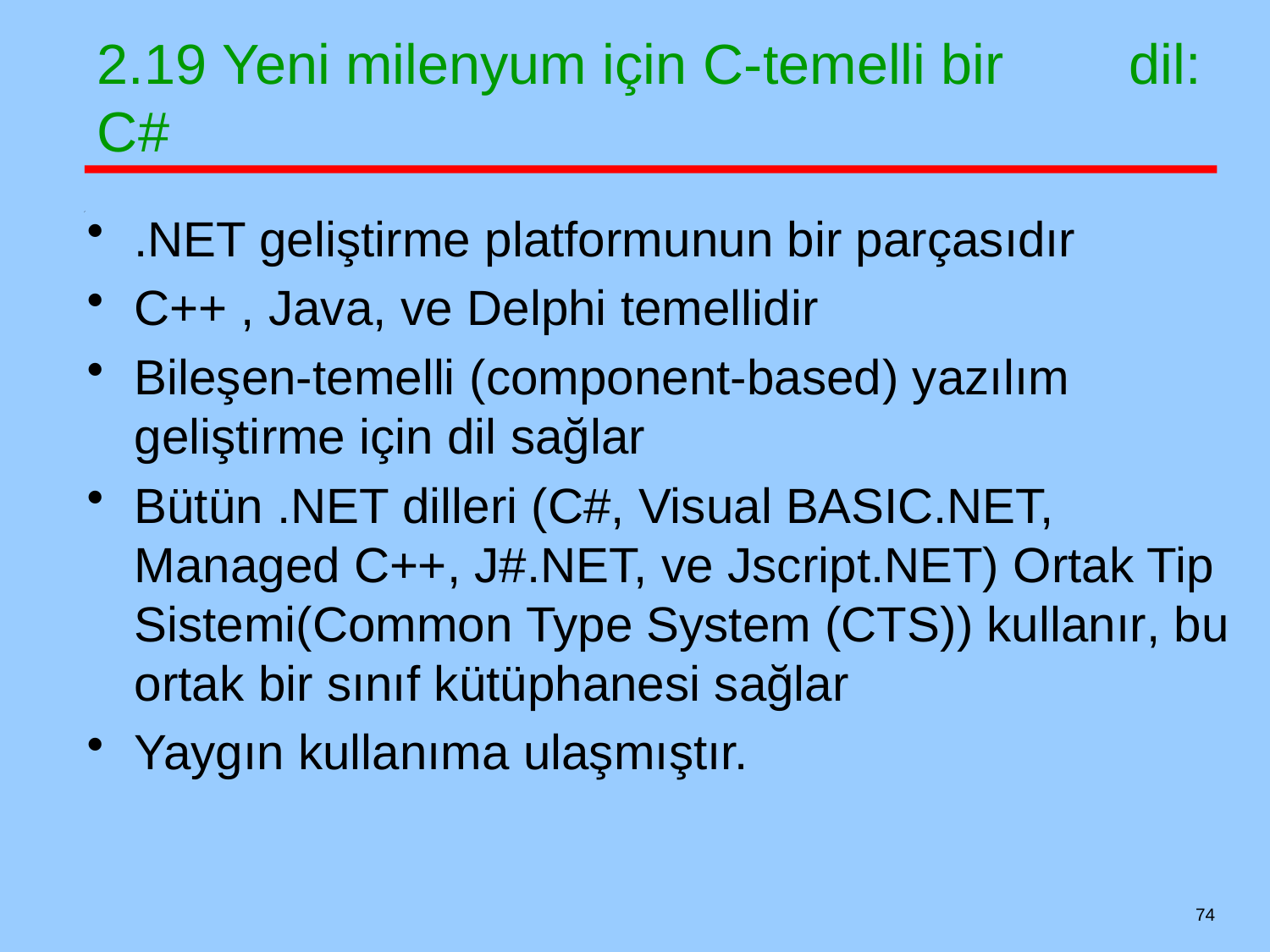

# 2.19 Yeni milenyum için C-temelli bir 	 dil: C#
.NET geliştirme platformunun bir parçasıdır
C++ , Java, ve Delphi temellidir
Bileşen-temelli (component-based) yazılım geliştirme için dil sağlar
Bütün .NET dilleri (C#, Visual BASIC.NET, Managed C++, J#.NET, ve Jscript.NET) Ortak Tip Sistemi(Common Type System (CTS)) kullanır, bu ortak bir sınıf kütüphanesi sağlar
Yaygın kullanıma ulaşmıştır.

74